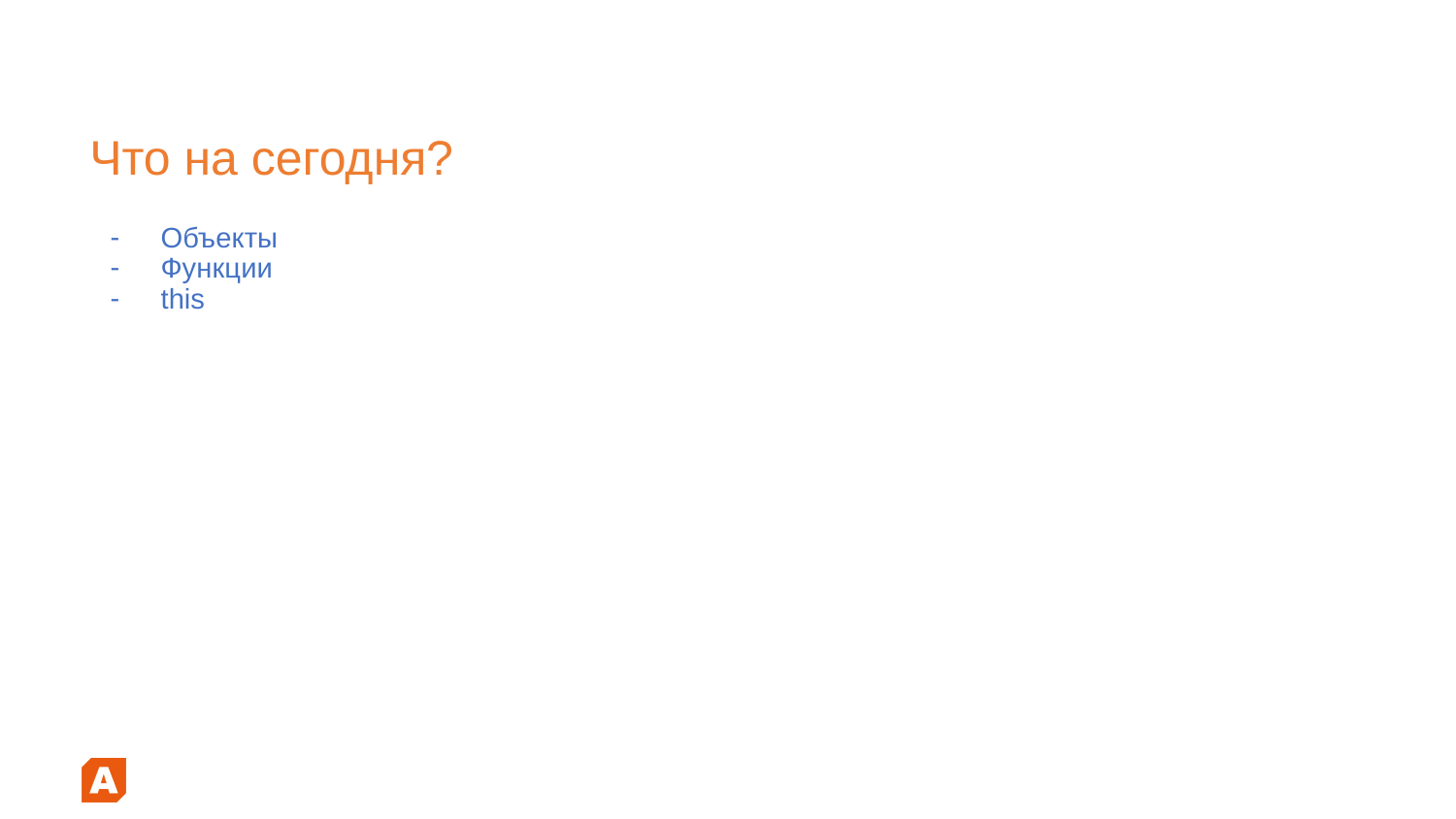

# Что на сегодня?
Объекты
Функции
this